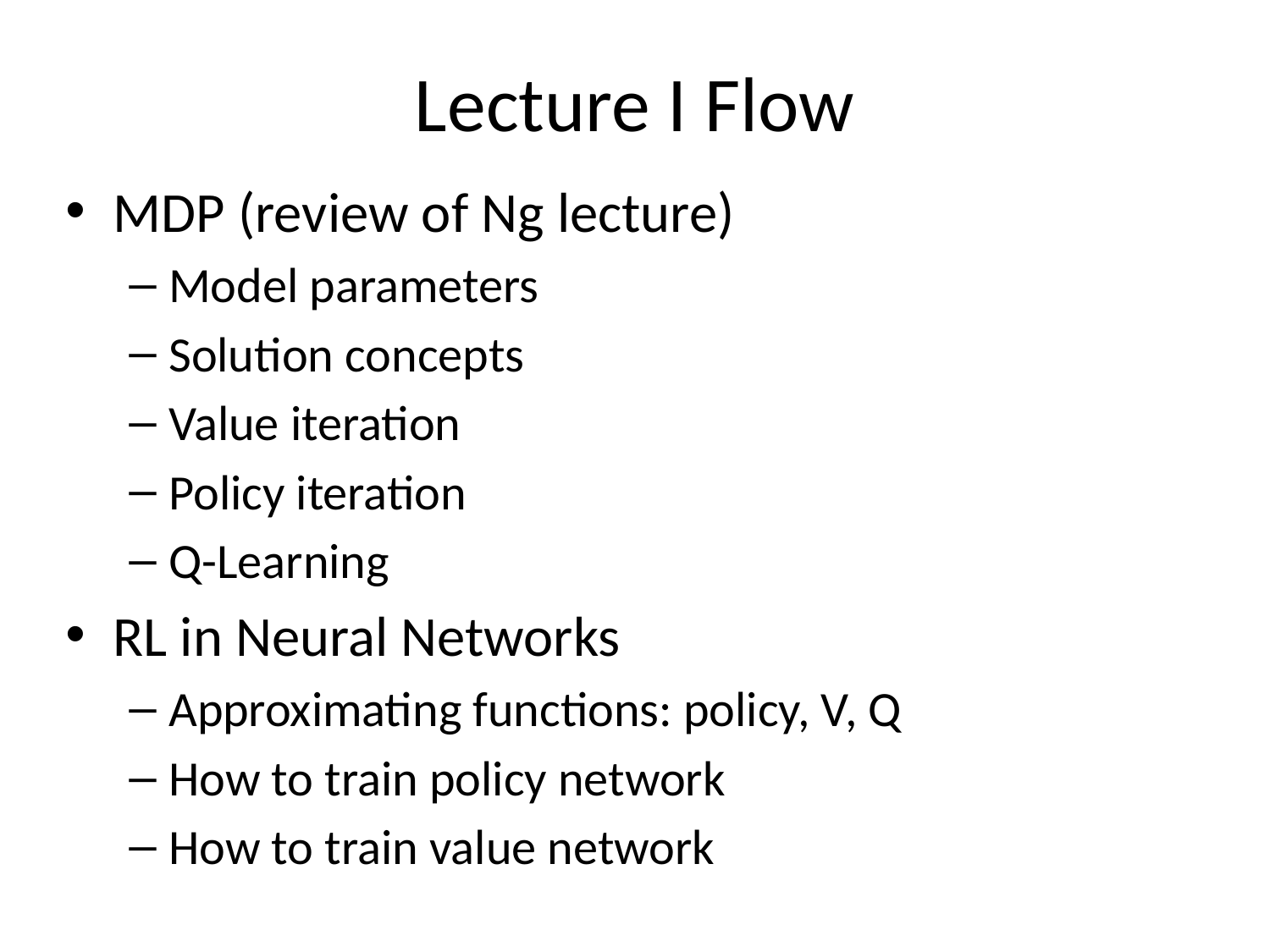

# Lecture I Flow
MDP (review of Ng lecture)
Model parameters
Solution concepts
Value iteration
Policy iteration
Q-Learning
RL in Neural Networks
Approximating functions: policy, V, Q
How to train policy network
How to train value network